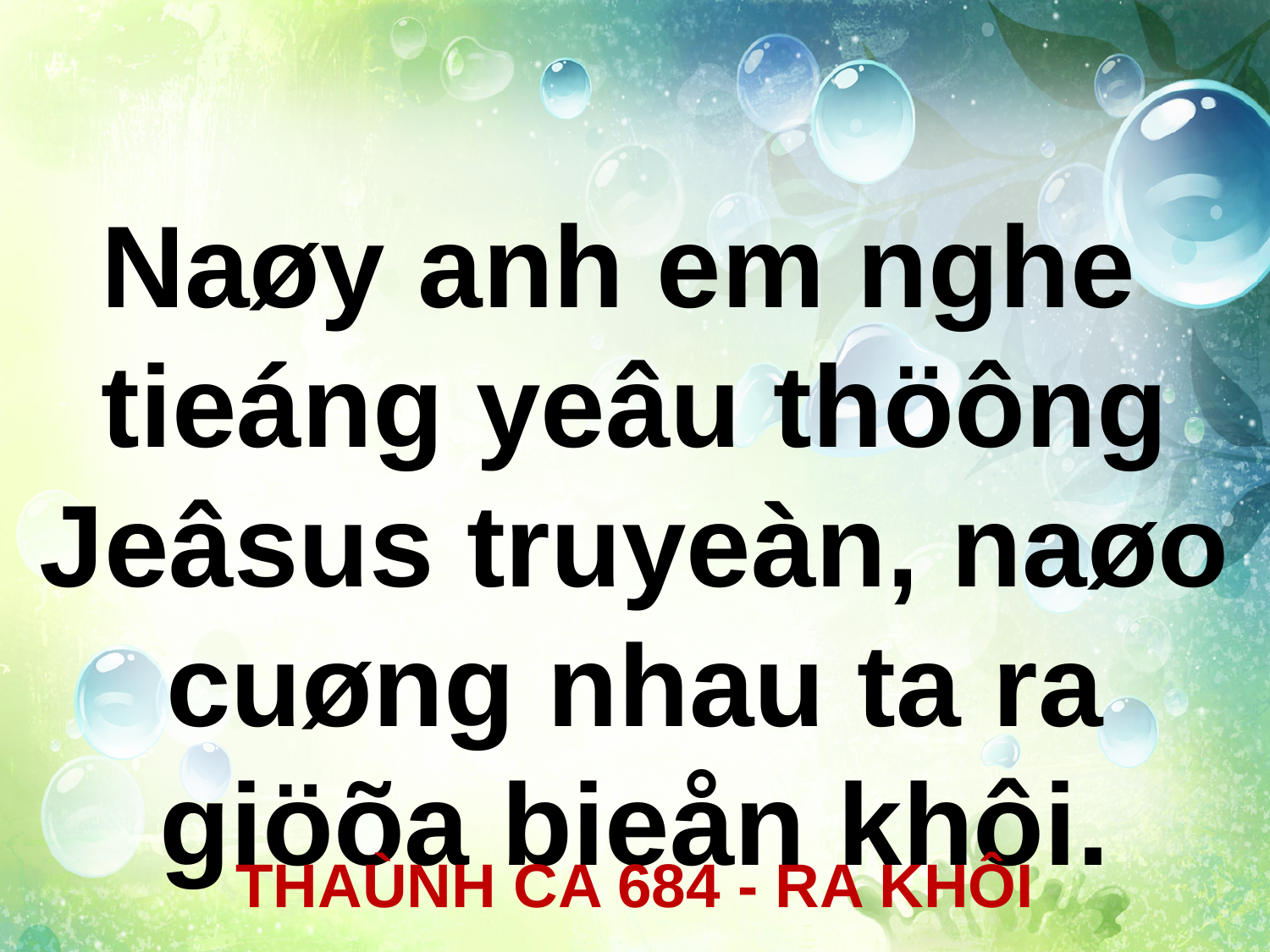

Naøy anh em nghe
tieáng yeâu thöông Jeâsus truyeàn, naøo cuøng nhau ta ra giöõa bieån khôi.
THAÙNH CA 684 - RA KHÔI